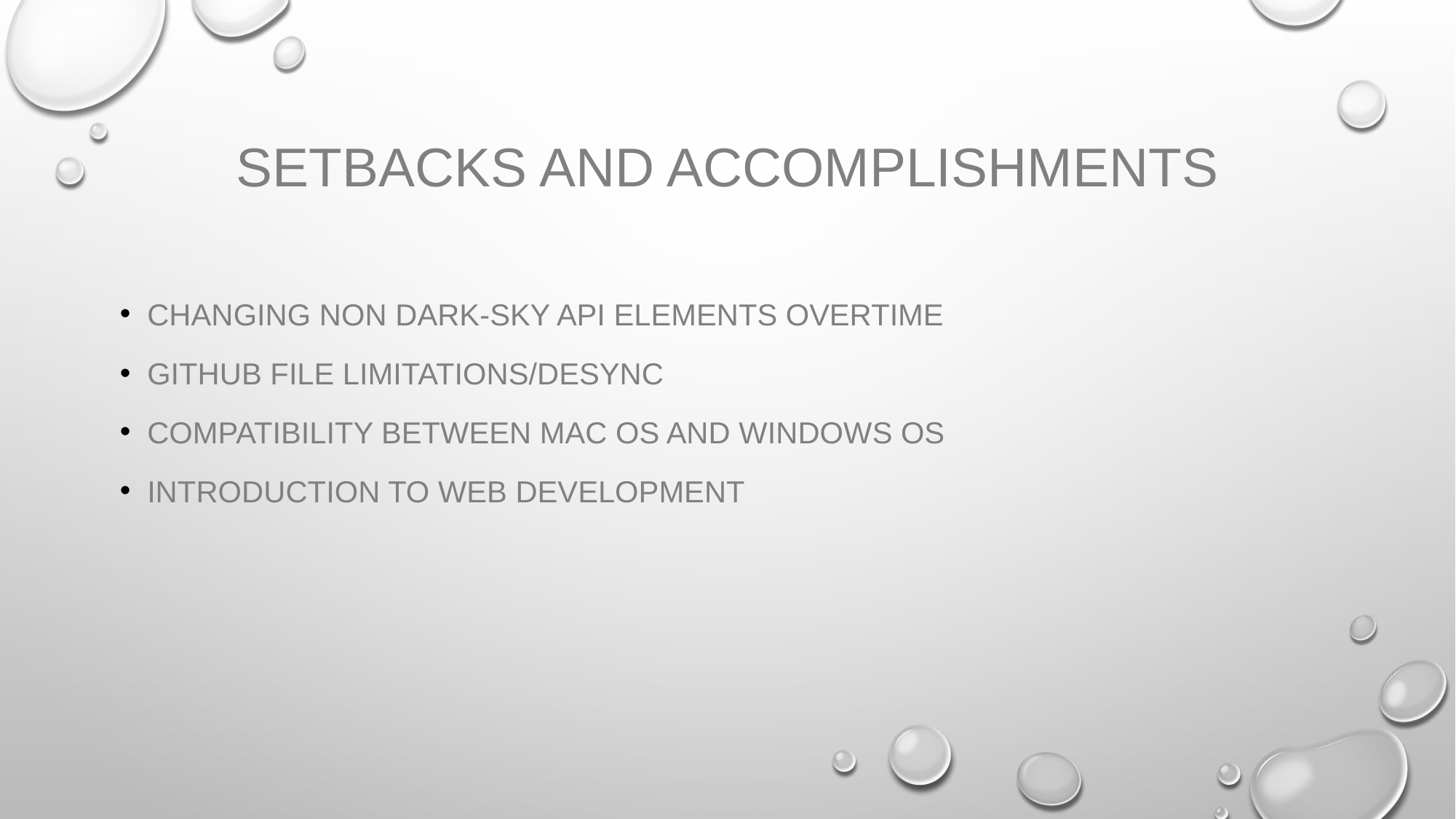

# Setbacks and accomplishments
Changing non dark-sky api elements overtime
Github file limitations/desync
Compatibility between mac os and windows os
Introduction to web development